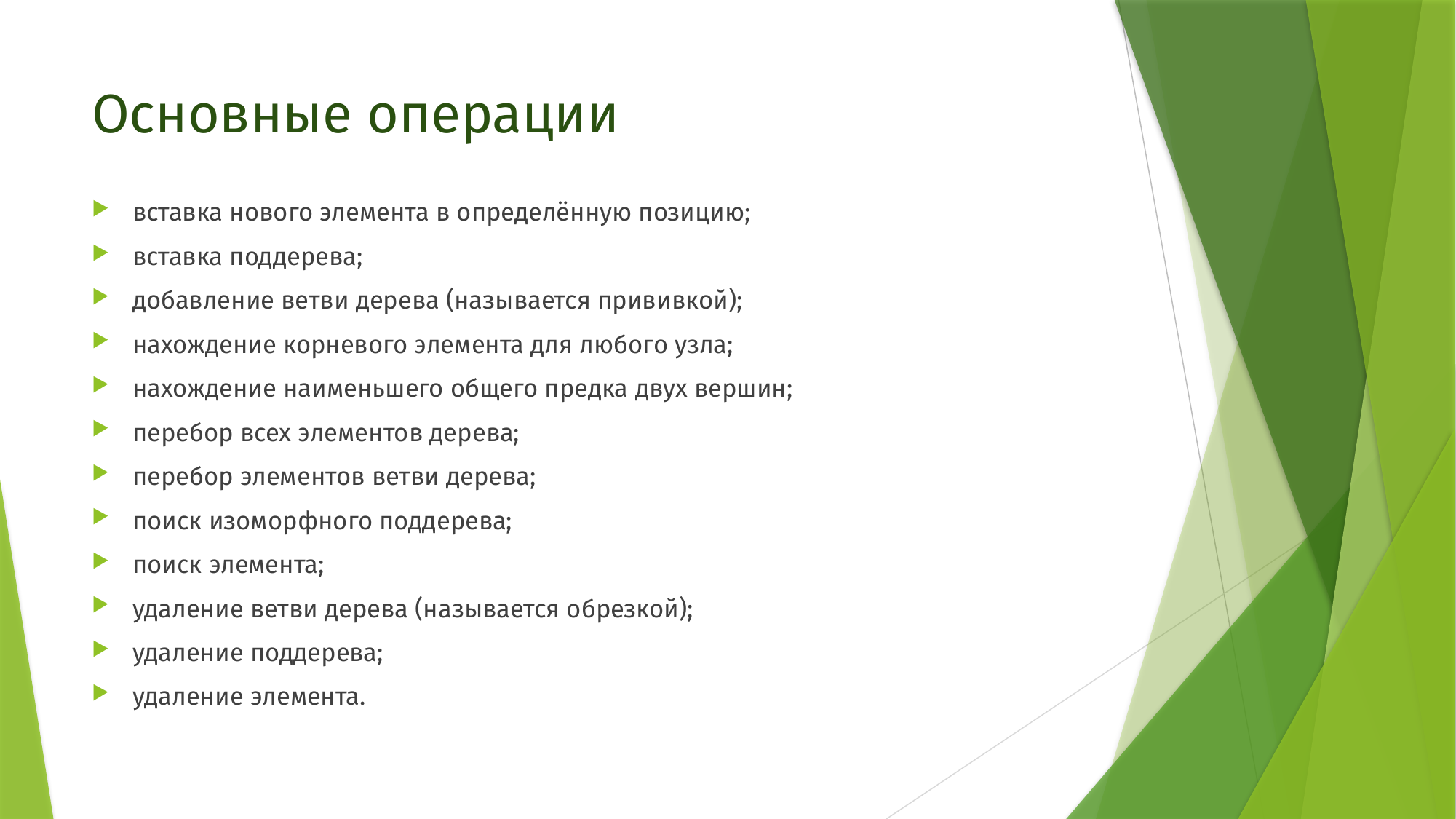

# Основные операции
вставка нового элемента в определённую позицию;
вставка поддерева;
добавление ветви дерева (называется прививкой);
нахождение корневого элемента для любого узла;
нахождение наименьшего общего предка двух вершин;
перебор всех элементов дерева;
перебор элементов ветви дерева;
поиск изоморфного поддерева;
поиск элемента;
удаление ветви дерева (называется обрезкой);
удаление поддерева;
удаление элемента.